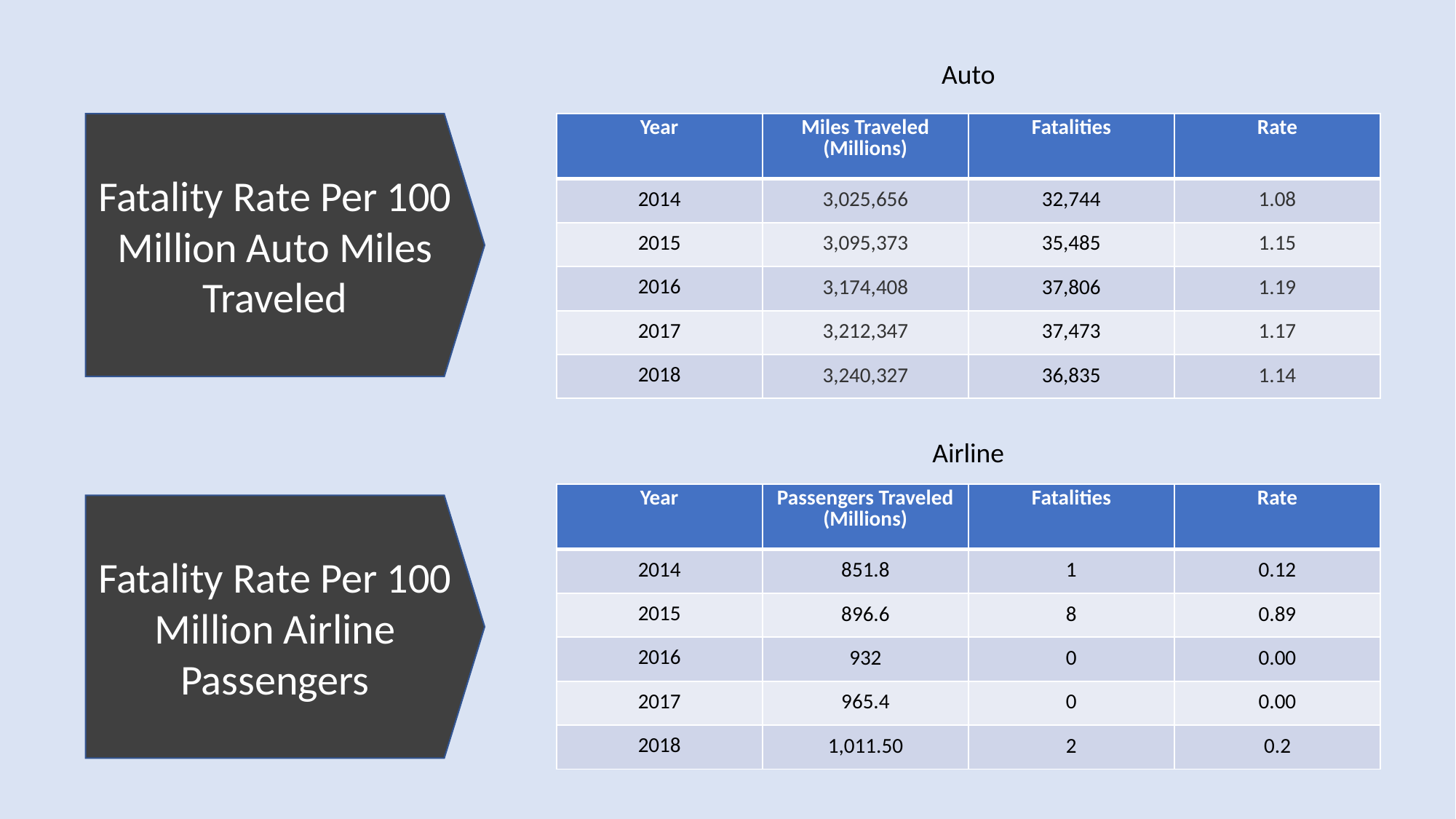

Auto
Fatality Rate Per 100 Million Auto Miles Traveled
| Year | Miles Traveled (Millions) | Fatalities | Rate |
| --- | --- | --- | --- |
| 2014 | 3,025,656 | 32,744 | 1.08 |
| 2015 | 3,095,373 | 35,485 | 1.15 |
| 2016 | 3,174,408 | 37,806 | 1.19 |
| 2017 | 3,212,347 | 37,473 | 1.17 |
| 2018 | 3,240,327 | 36,835 | 1.14 |
# Fatality Rates Per 100 Million Miles Traveled (2015-2019)
Airline
| Year | Passengers Traveled (Millions) | Fatalities | Rate |
| --- | --- | --- | --- |
| 2014 | 851.8 | 1 | 0.12 |
| 2015 | 896.6 | 8 | 0.89 |
| 2016 | 932 | 0 | 0.00 |
| 2017 | 965.4 | 0 | 0.00 |
| 2018 | 1,011.50 | 2 | 0.2 |
Fatality Rate Per 100 Million Airline Passengers